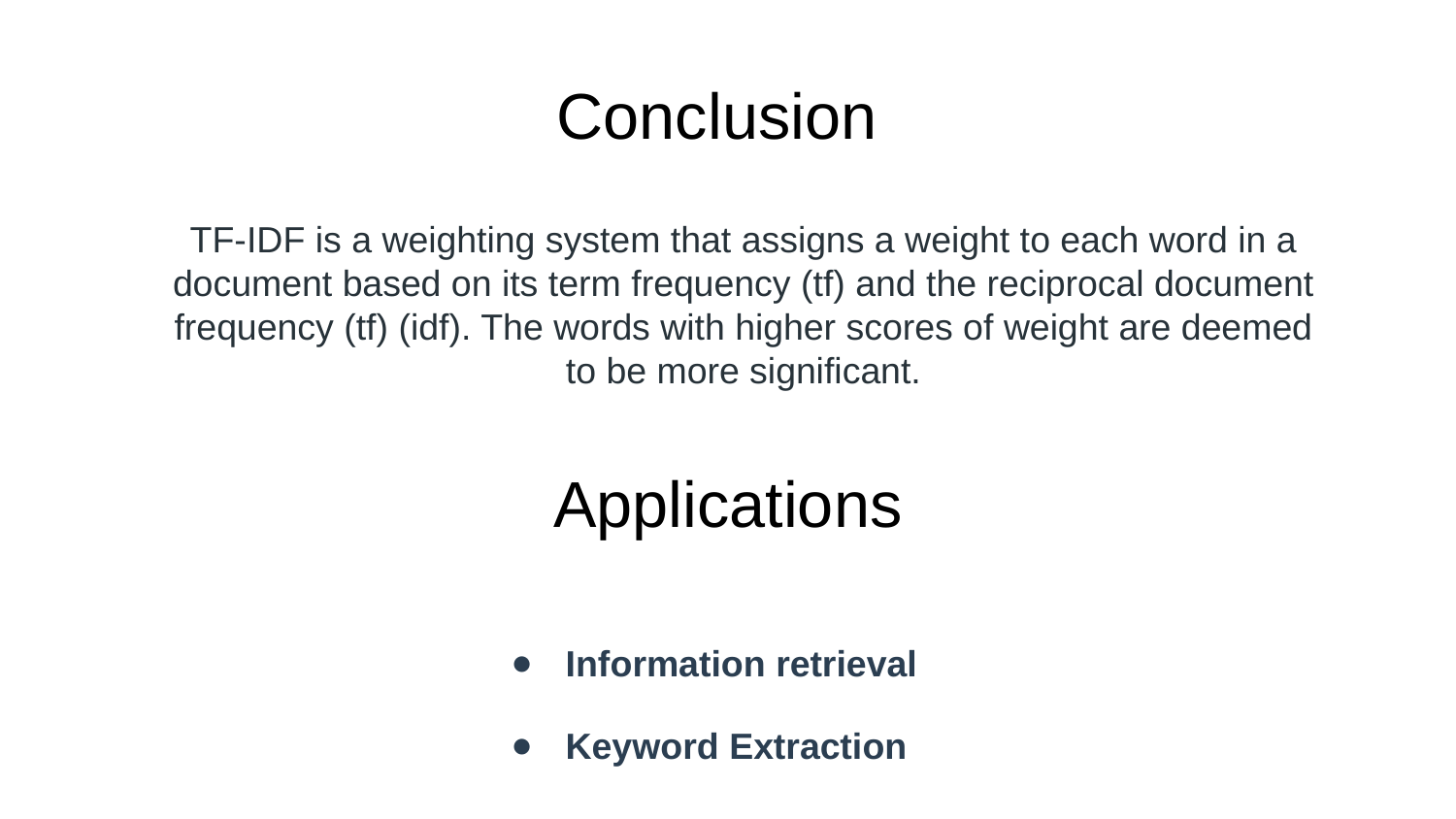

# Conclusion
TF-IDF is a weighting system that assigns a weight to each word in a document based on its term frequency (tf) and the reciprocal document frequency (tf) (idf). The words with higher scores of weight are deemed to be more significant.
Applications
Information retrieval
Keyword Extraction